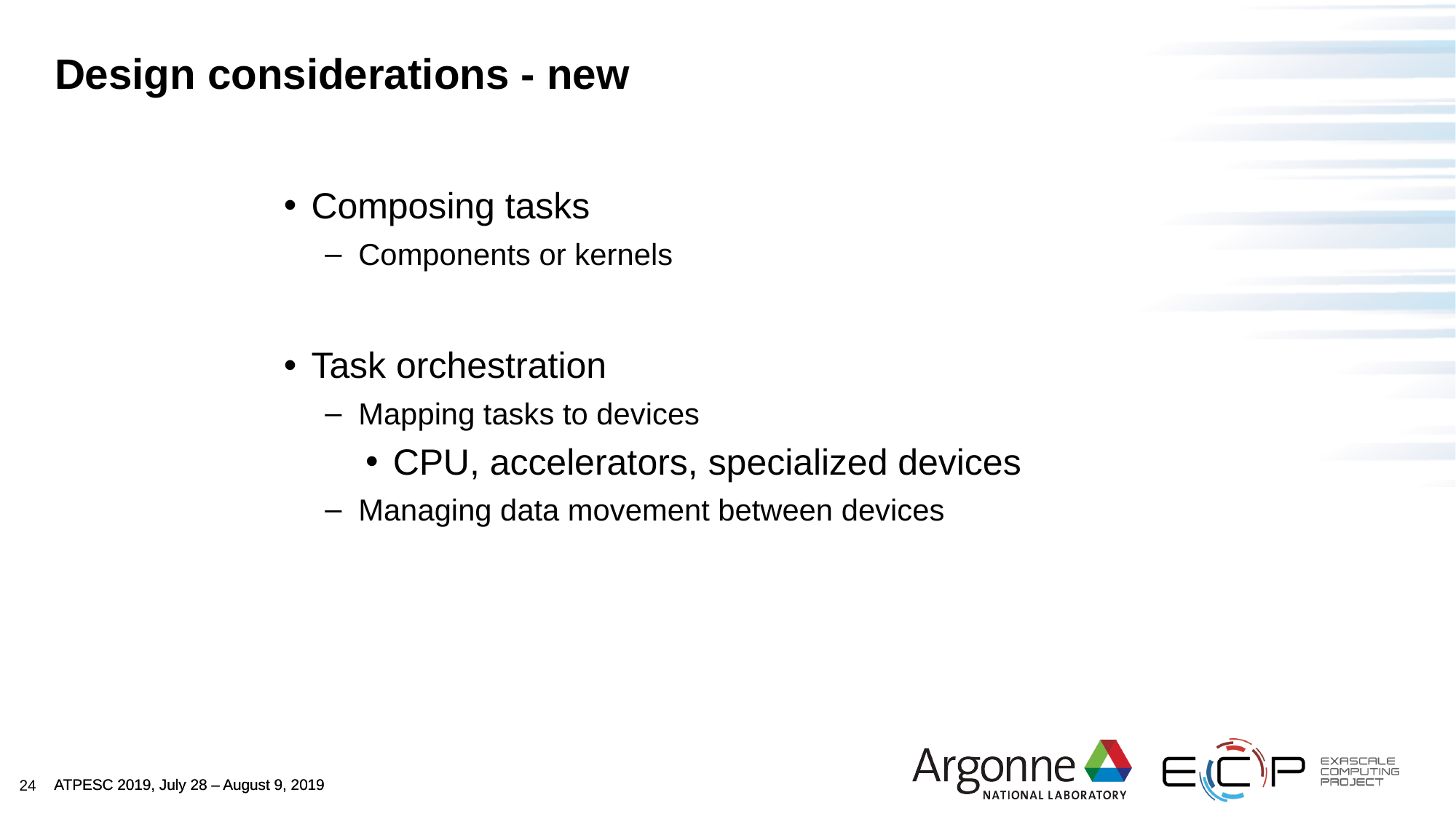

# Design considerations - new
Composing tasks
Components or kernels

Task orchestration
Mapping tasks to devices
CPU, accelerators, specialized devices
Managing data movement between devices